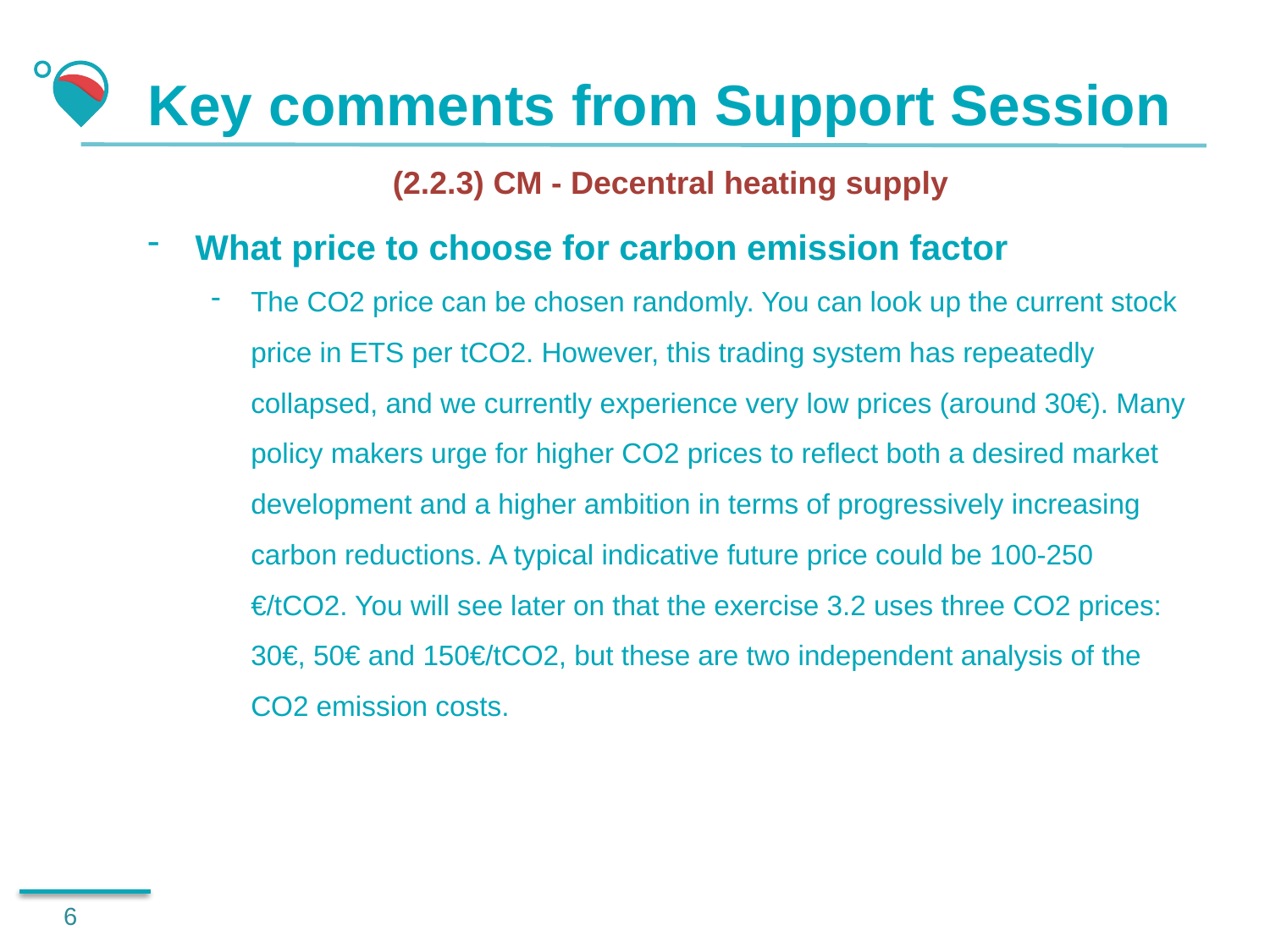

# Key comments from Support Session
(2.2.3) CM - Decentral heating supply
What price to choose for carbon emission factor
The CO2 price can be chosen randomly. You can look up the current stock price in ETS per tCO2. However, this trading system has repeatedly collapsed, and we currently experience very low prices (around 30€). Many policy makers urge for higher CO2 prices to reflect both a desired market development and a higher ambition in terms of progressively increasing  carbon reductions. A typical indicative future price could be 100-250 €/tCO2. You will see later on that the exercise 3.2 uses three CO2 prices: 30€, 50€ and 150€/tCO2, but these are two independent analysis of the CO2 emission costs.